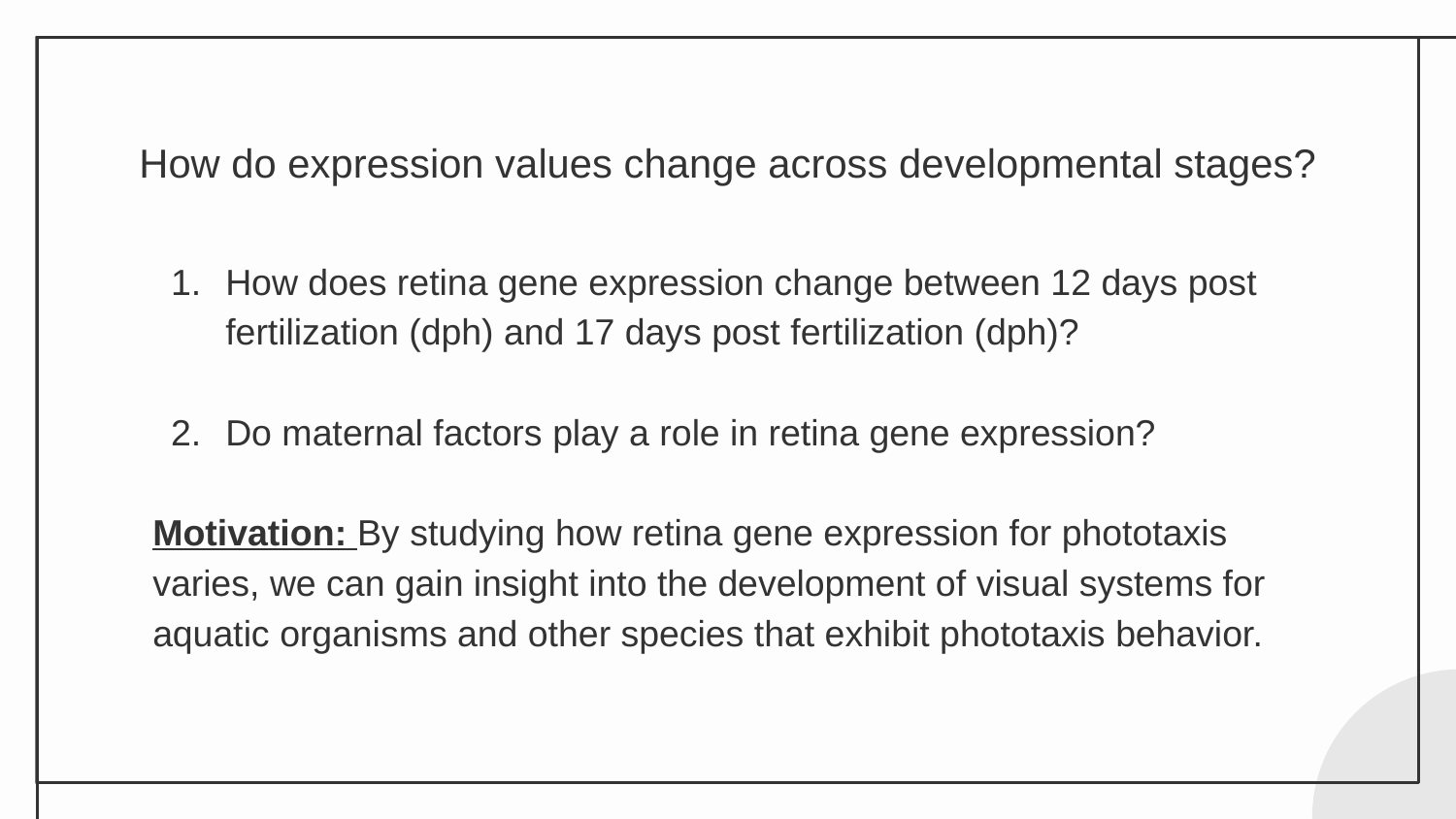

How do expression values change across developmental stages?
How does retina gene expression change between 12 days post fertilization (dph) and 17 days post fertilization (dph)?

Do maternal factors play a role in retina gene expression?

Motivation: By studying how retina gene expression for phototaxis varies, we can gain insight into the development of visual systems for aquatic organisms and other species that exhibit phototaxis behavior.